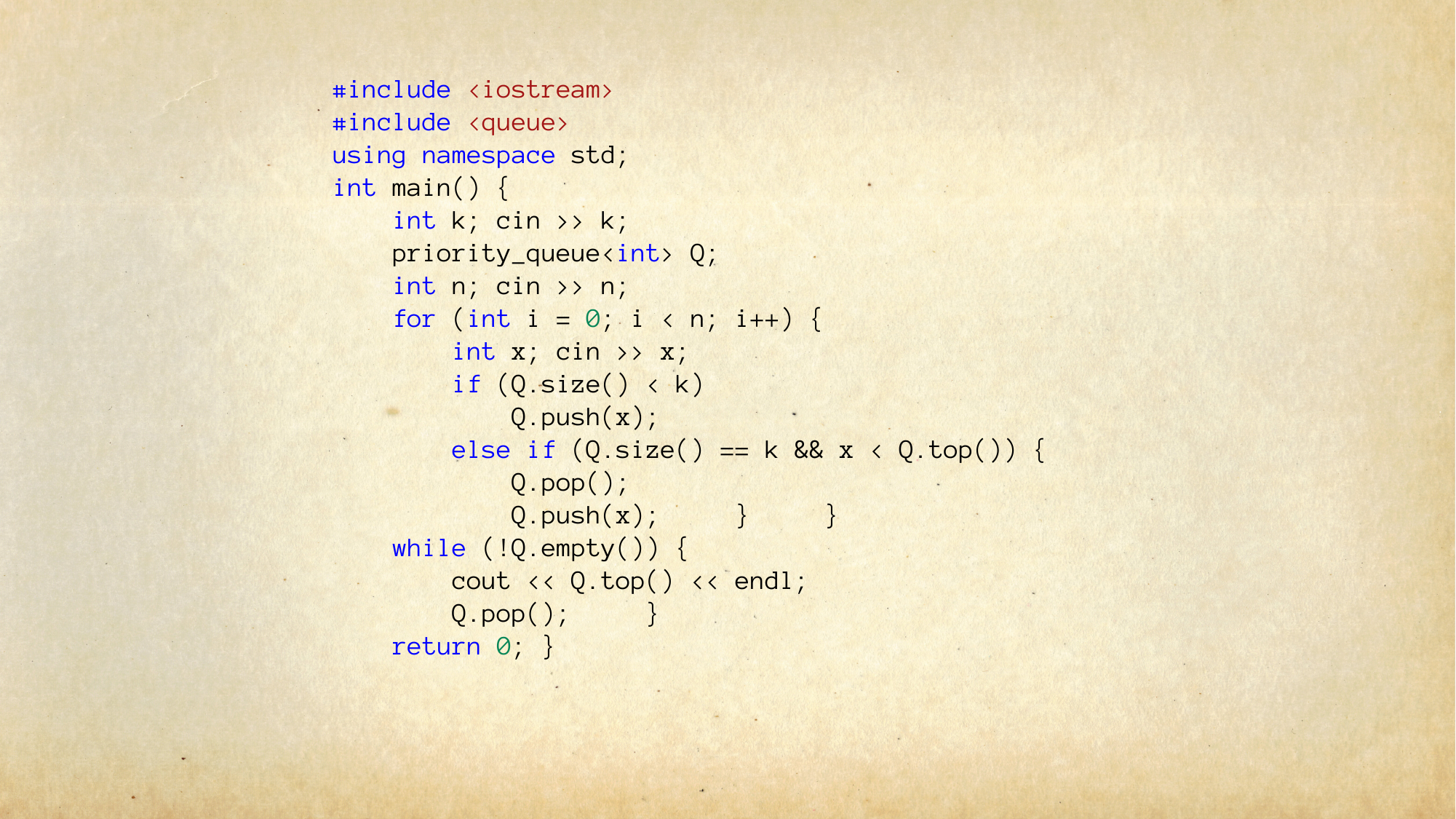

#include <iostream>
#include <queue>
using namespace std;
int main() {
    int k; cin >> k;
    priority_queue<int> Q;
    int n; cin >> n;
    for (int i = 0; i < n; i++) {
        int x; cin >> x;
        if (Q.size() < k)
            Q.push(x);
        else if (Q.size() == k && x < Q.top()) {
            Q.pop();
            Q.push(x);     }     }
    while (!Q.empty()) {
        cout << Q.top() << endl;
        Q.pop();     }
    return 0; }